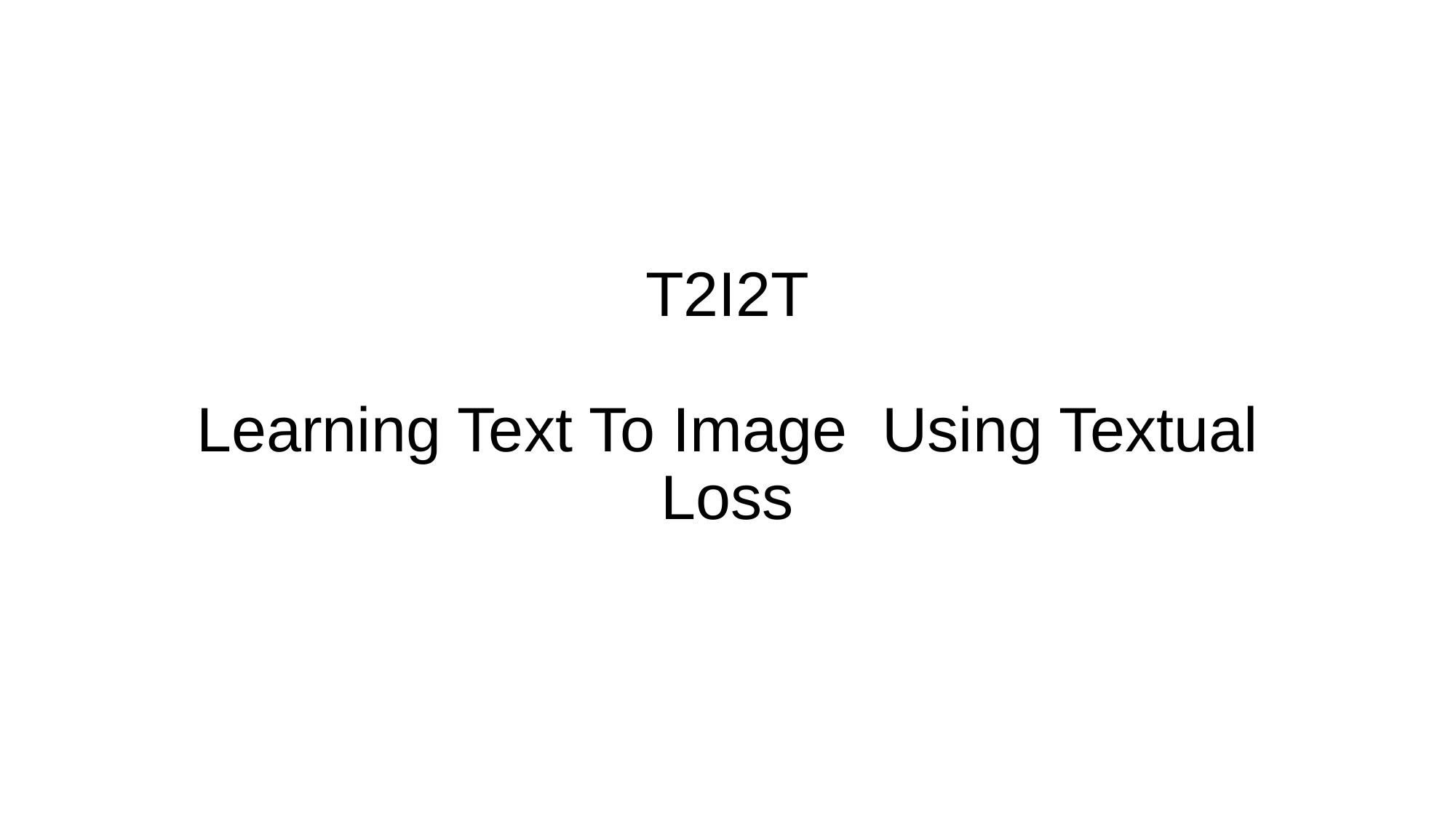

# T2I2T Learning Text To Image  Using Textual Loss